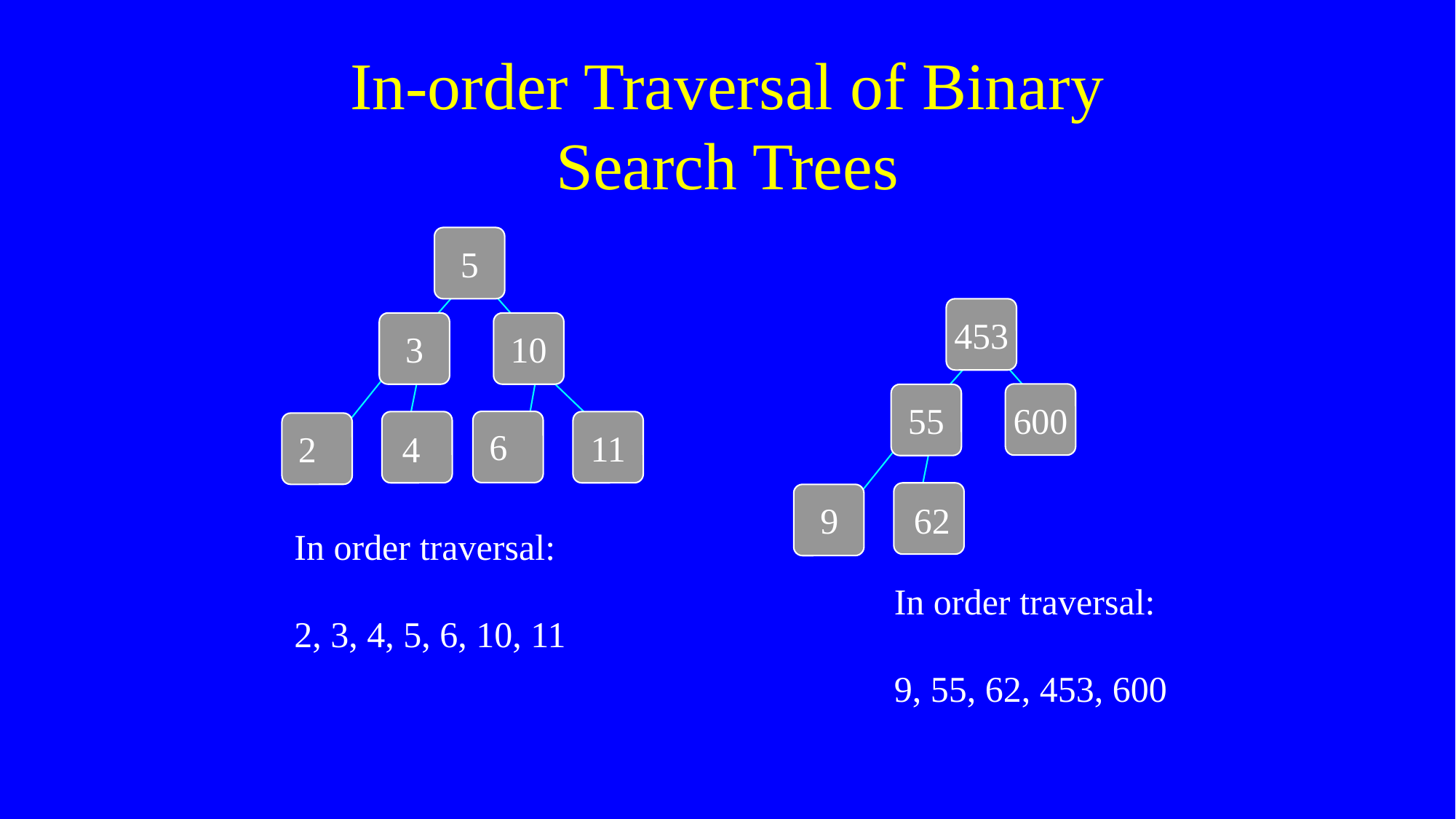

# In-order Traversal of Binary Search Trees
5

453
3
10

600
55

11

6
2
4

9
62
In order traversal:

2, 3, 4, 5, 6, 10, 11

In order traversal:

9, 55, 62, 453, 600